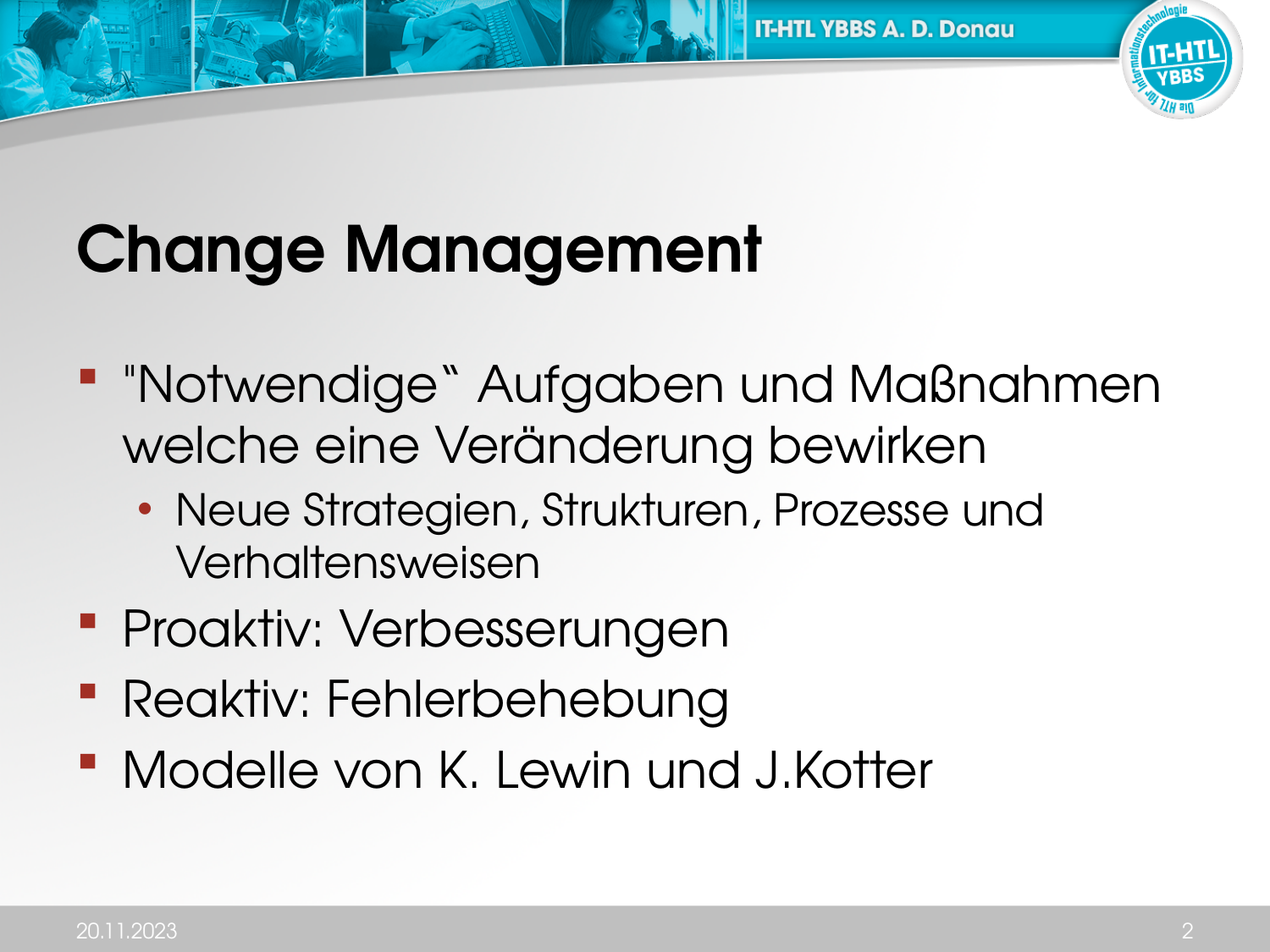

# Change Management
"Notwendige“ Aufgaben und Maßnahmen welche eine Veränderung bewirken
Neue Strategien, Strukturen, Prozesse und Verhaltensweisen
Proaktiv: Verbesserungen
Reaktiv: Fehlerbehebung
Modelle von K. Lewin und J.Kotter

20.11.2023

2